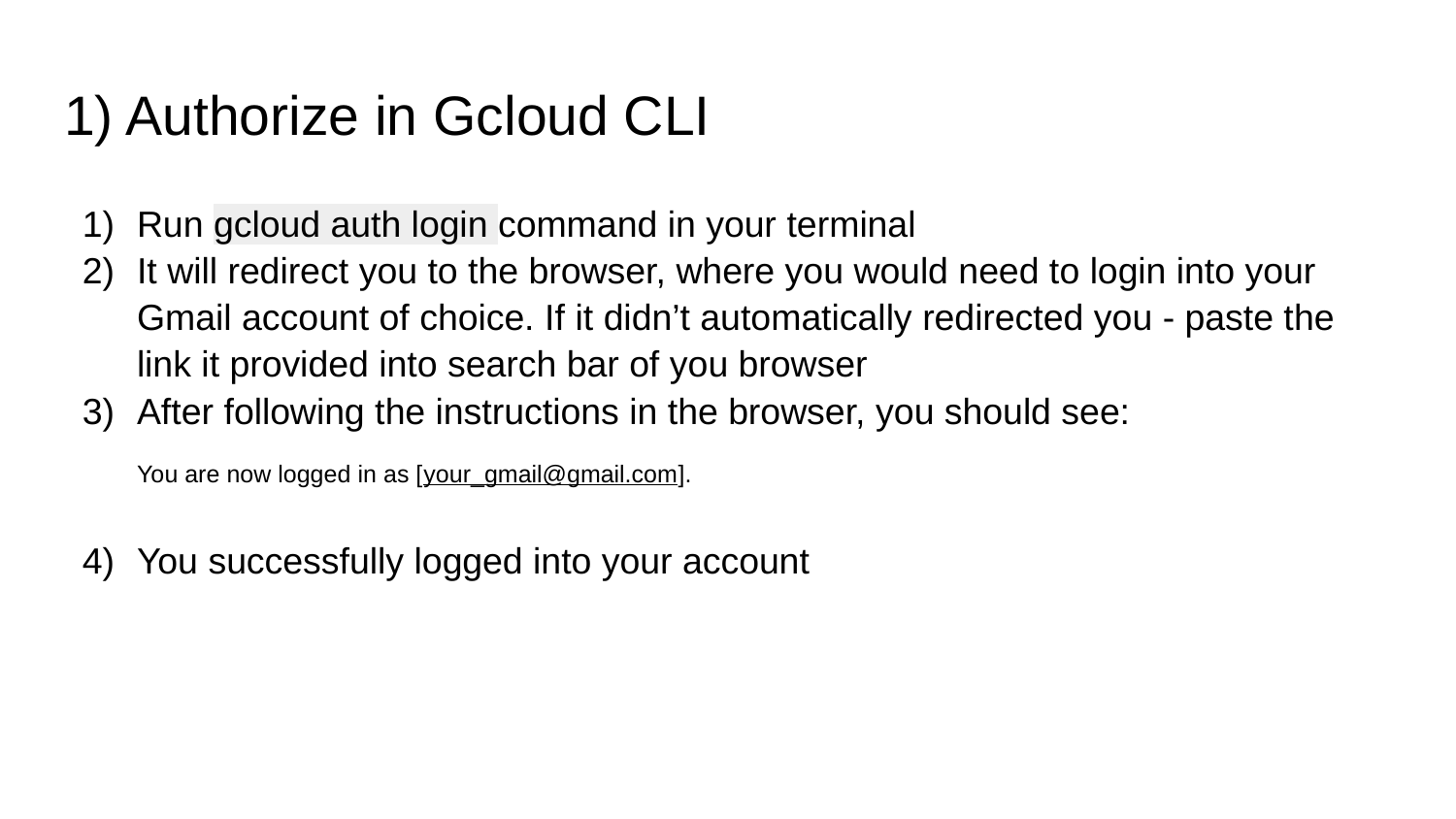

# 1) Authorize in Gcloud CLI
Run gcloud auth login command in your terminal
It will redirect you to the browser, where you would need to login into your Gmail account of choice. If it didn’t automatically redirected you - paste the link it provided into search bar of you browser
After following the instructions in the browser, you should see:
You are now logged in as [your_gmail@gmail.com].

You successfully logged into your account